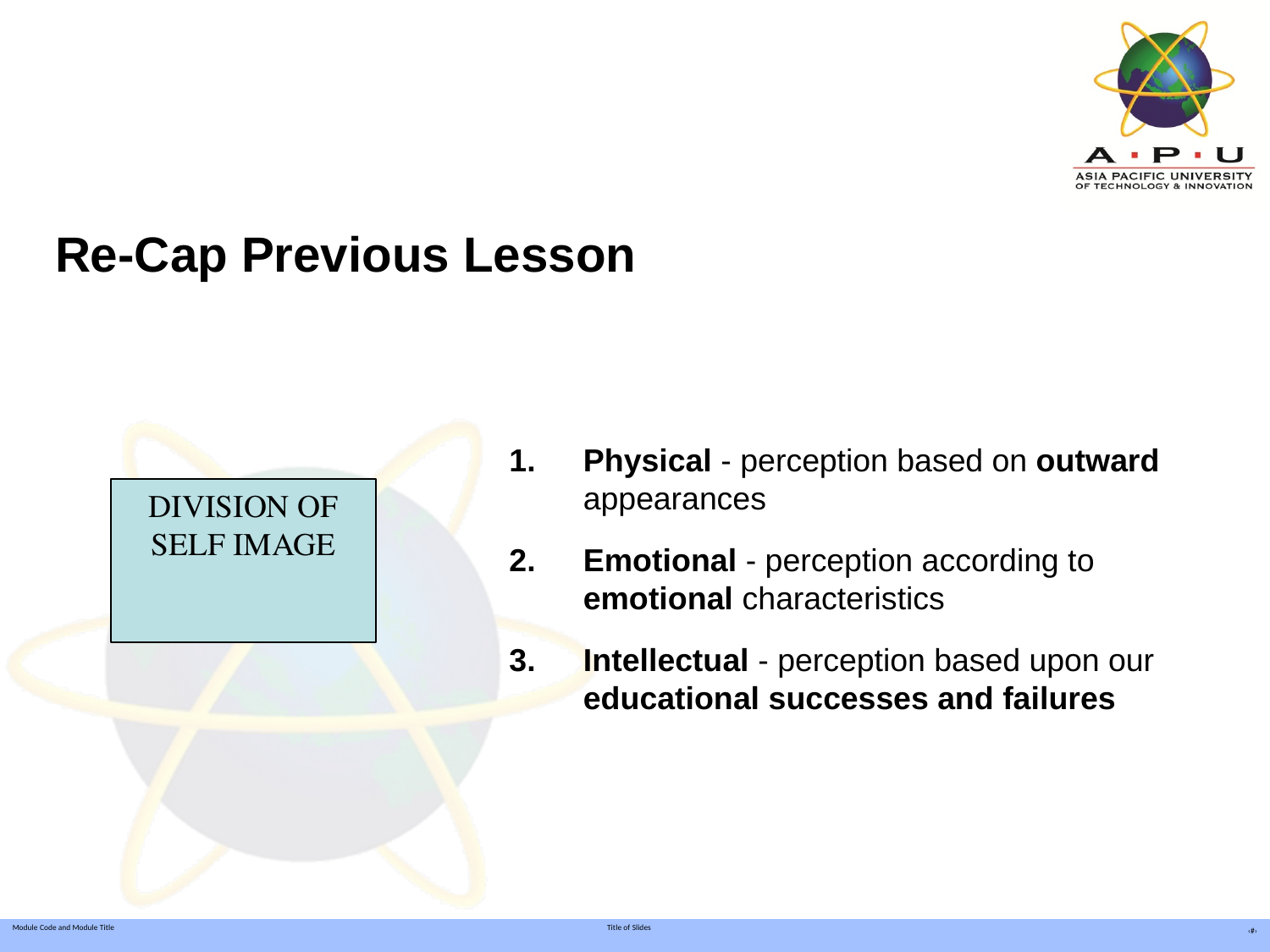

# Re-Cap Previous Lesson

Physical - perception based on outward appearances
Emotional - perception according to emotional characteristics
Intellectual - perception based upon our educational successes and failures
DIVISION OF SELF IMAGE
‹#›